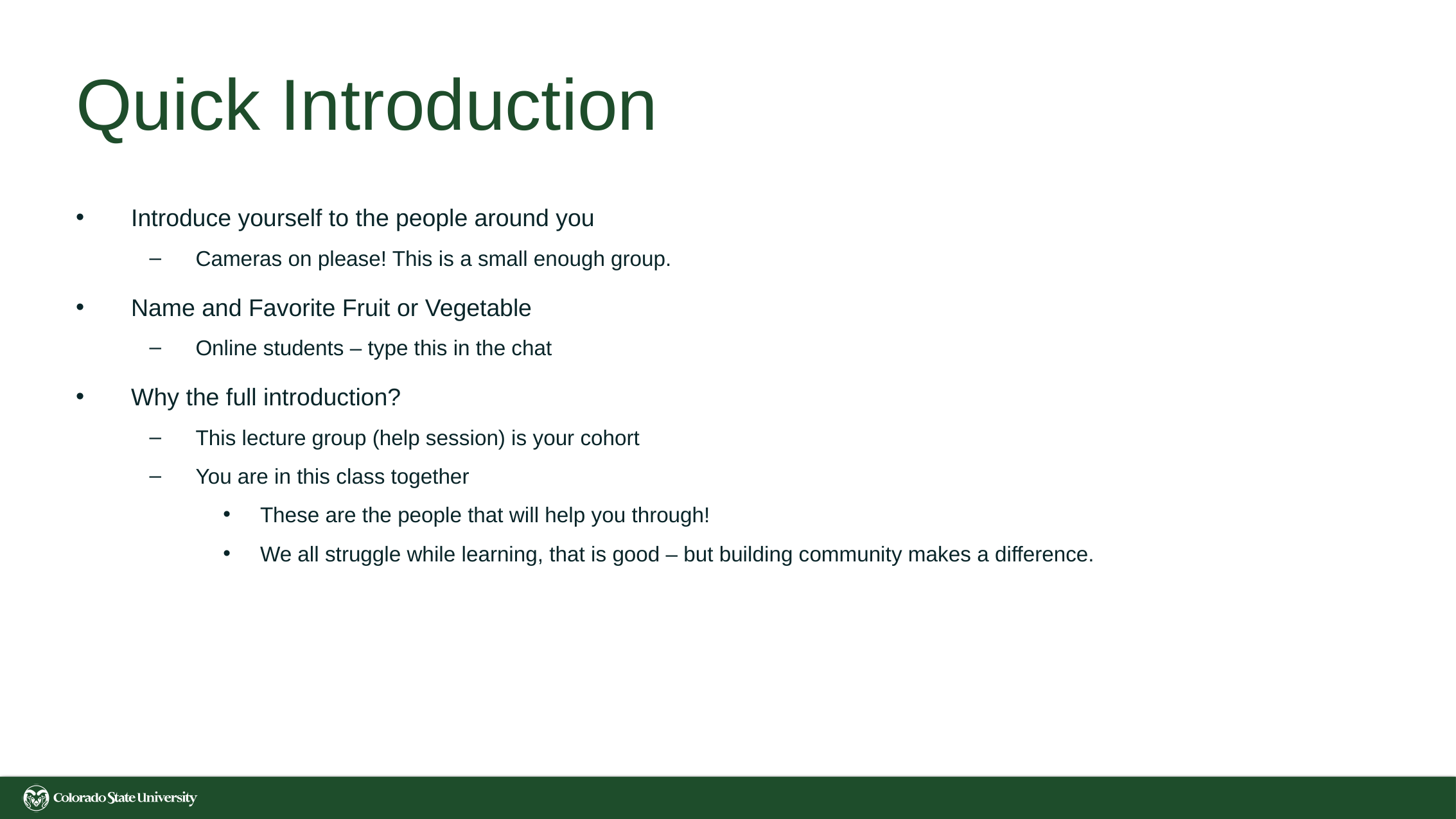

# Quick Introduction
Introduce yourself to the people around you
Cameras on please! This is a small enough group.
Name and Favorite Fruit or Vegetable
Online students – type this in the chat
Why the full introduction?
This lecture group (help session) is your cohort
You are in this class together
These are the people that will help you through!
We all struggle while learning, that is good – but building community makes a difference.